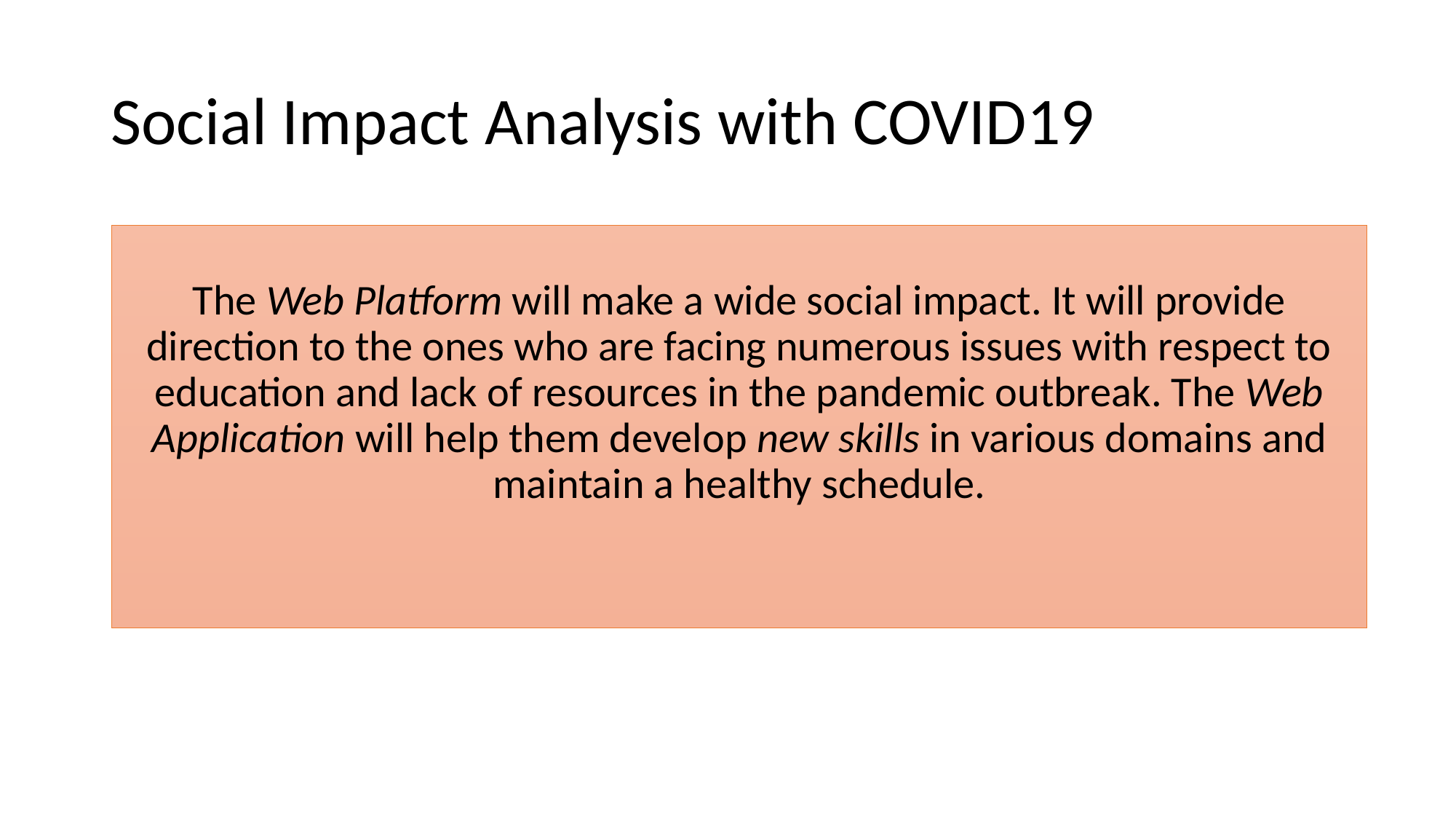

Social Impact Analysis with COVID19

The Web Platform will make a wide social impact. It will provide direction to the ones who are facing numerous issues with respect to education and lack of resources in the pandemic outbreak. The Web Application will help them develop new skills in various domains and maintain a healthy schedule.